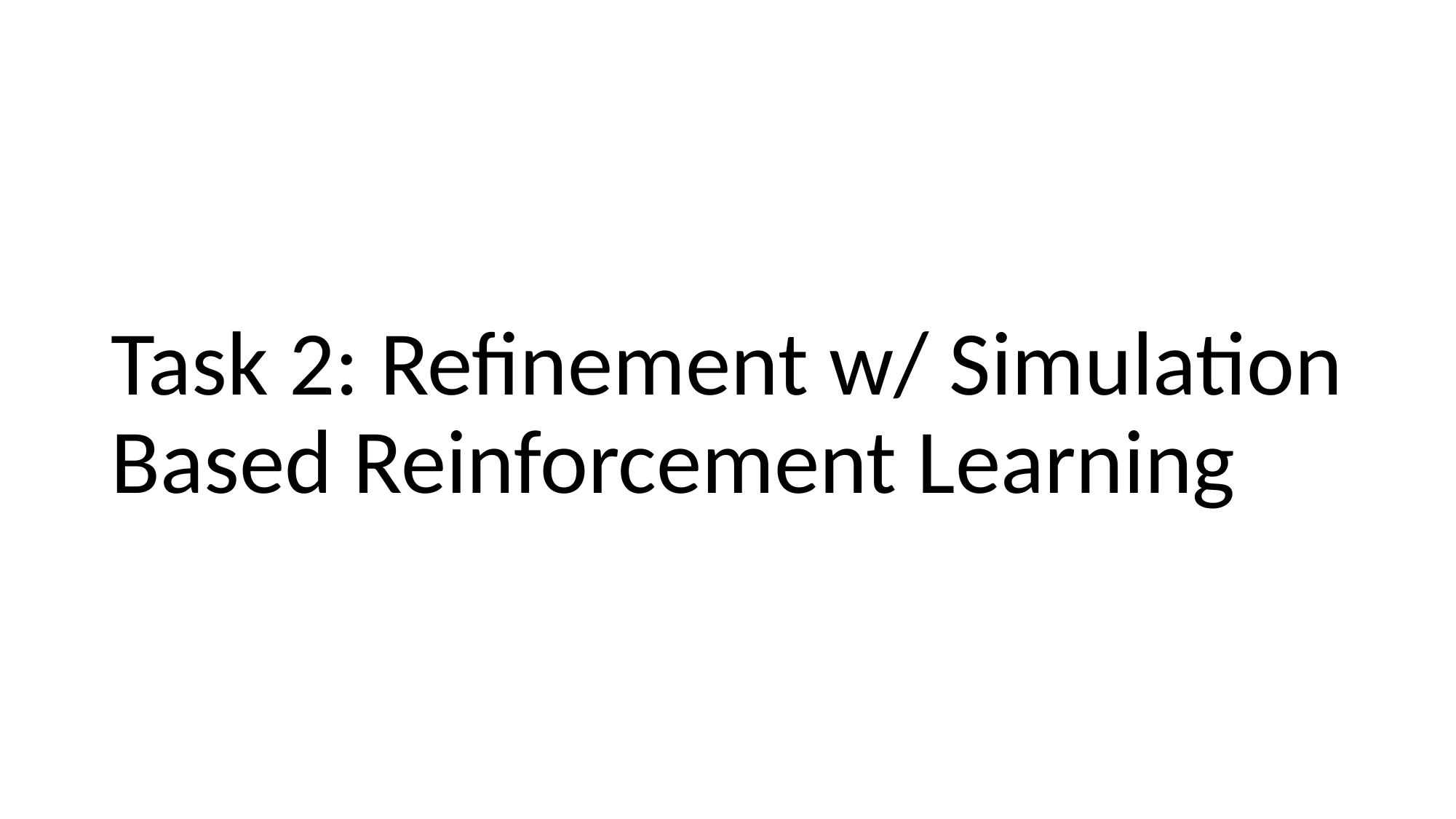

# Task 2: Refinement w/ Simulation Based Reinforcement Learning